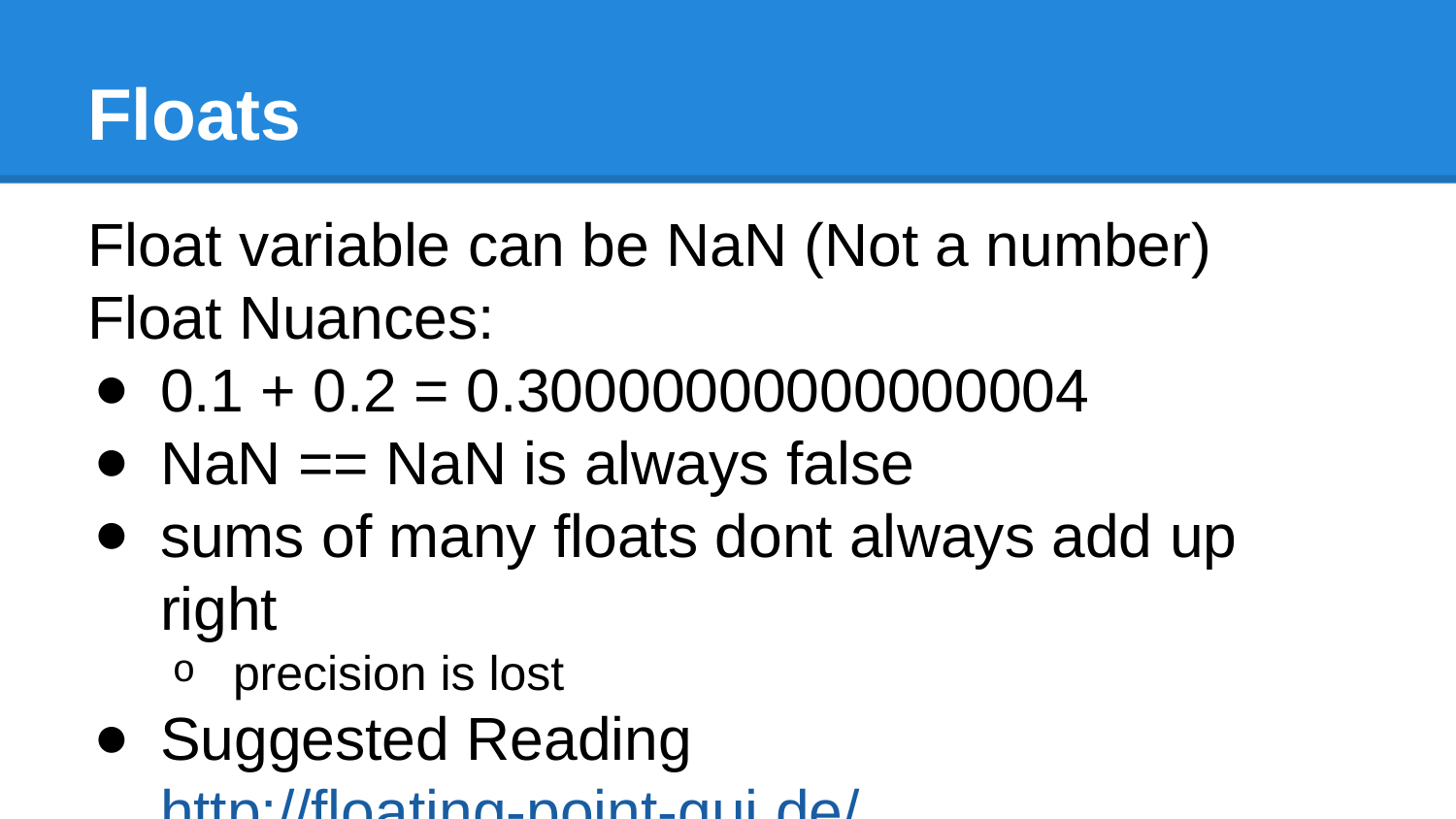

# Floats
Float variable can be NaN (Not a number)
Float Nuances:
0.1 + 0.2 = 0.30000000000000004
NaN == NaN is always false
sums of many floats dont always add up right
precision is lost
Suggested Readinghttp://floating-point-gui.de/